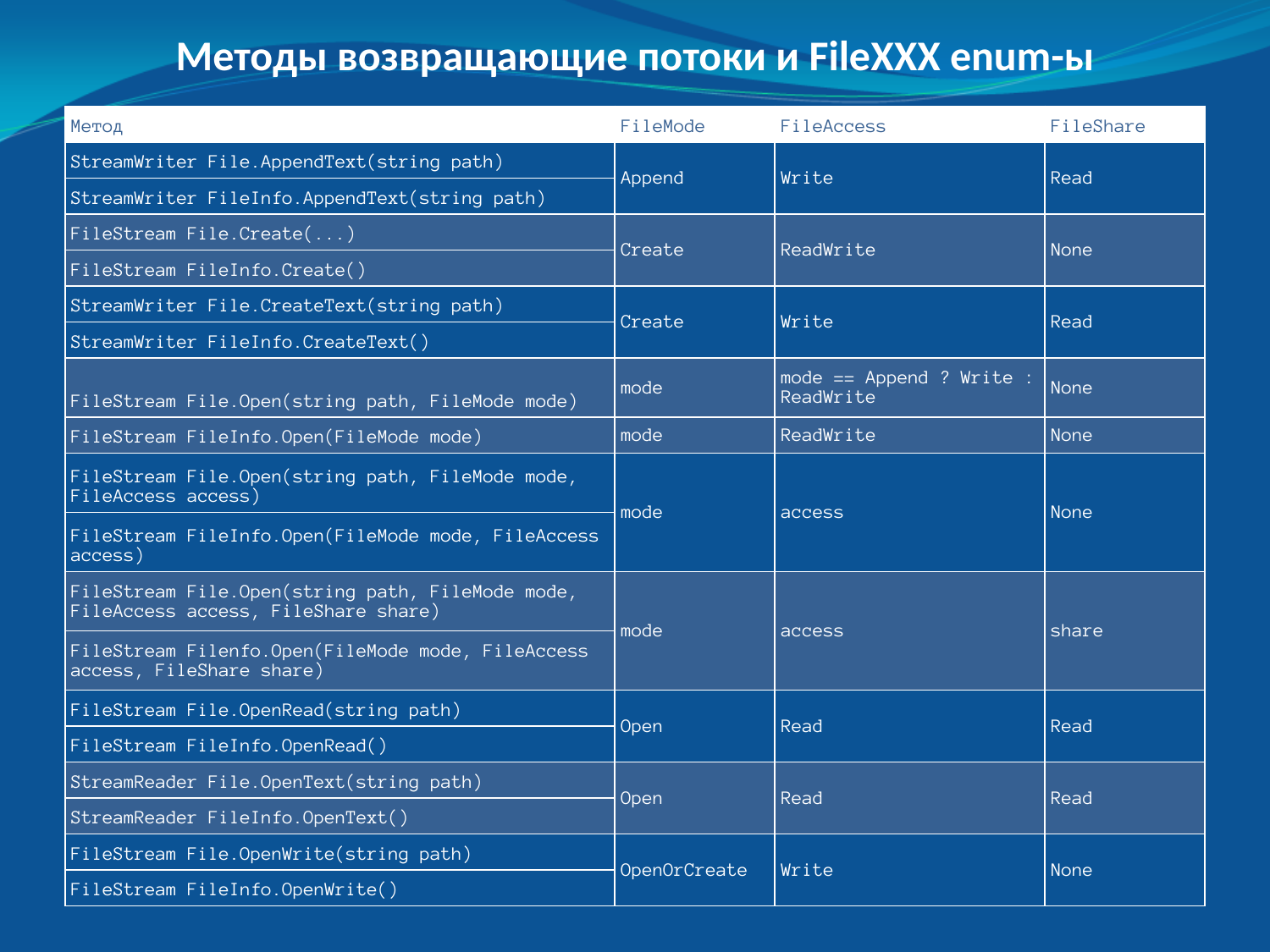

Методы возвращающие потоки и FileXXX enum-ы
| Метод | FileMode | FileAccess | FileShare |
| --- | --- | --- | --- |
| StreamWriter File.AppendText(string path) | Append | Write | Read |
| StreamWriter FileInfo.AppendText(string path) |  |  |  |
| FileStream File.Create(...) | Create | ReadWrite | None |
| FileStream FileInfo.Create() |  |  |  |
| StreamWriter File.CreateText(string path) | Create | Write | Read |
| StreamWriter FileInfo.CreateText() |  |  |  |
| FileStream File.Open(string path, FileMode mode) | mode | mode == Append ? Write : ReadWrite | None |
| FileStream FileInfo.Open(FileMode mode) | mode | ReadWrite | None |
| FileStream File.Open(string path, FileMode mode, FileAccess access) | mode | access | None |
| FileStream FileInfo.Open(FileMode mode, FileAccess access) |  |  |  |
| FileStream File.Open(string path, FileMode mode, FileAccess access, FileShare share) | mode | access | share |
| FileStream Filenfo.Open(FileMode mode, FileAccess access, FileShare share) |  |  |  |
| FileStream File.OpenRead(string path) | Open | Read | Read |
| FileStream FileInfo.OpenRead() |  |  |  |
| StreamReader File.OpenText(string path) | Open | Read | Read |
| StreamReader FileInfo.OpenText() |  |  |  |
| FileStream File.OpenWrite(string path) | OpenOrCreate | Write | None |
| FileStream FileInfo.OpenWrite() |  |  |  |